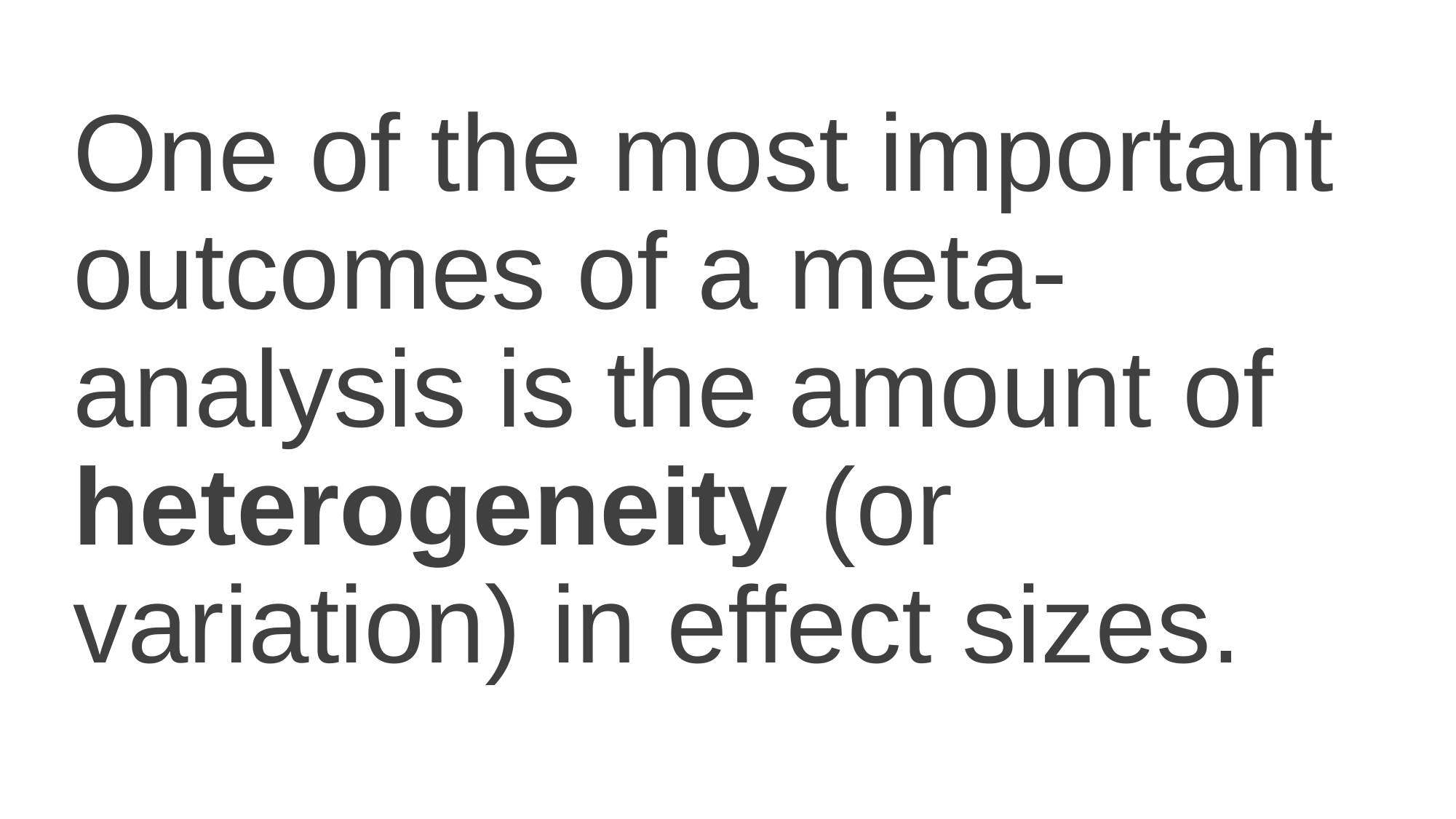

One of the most important outcomes of a meta-analysis is the amount of heterogeneity (or variation) in effect sizes.